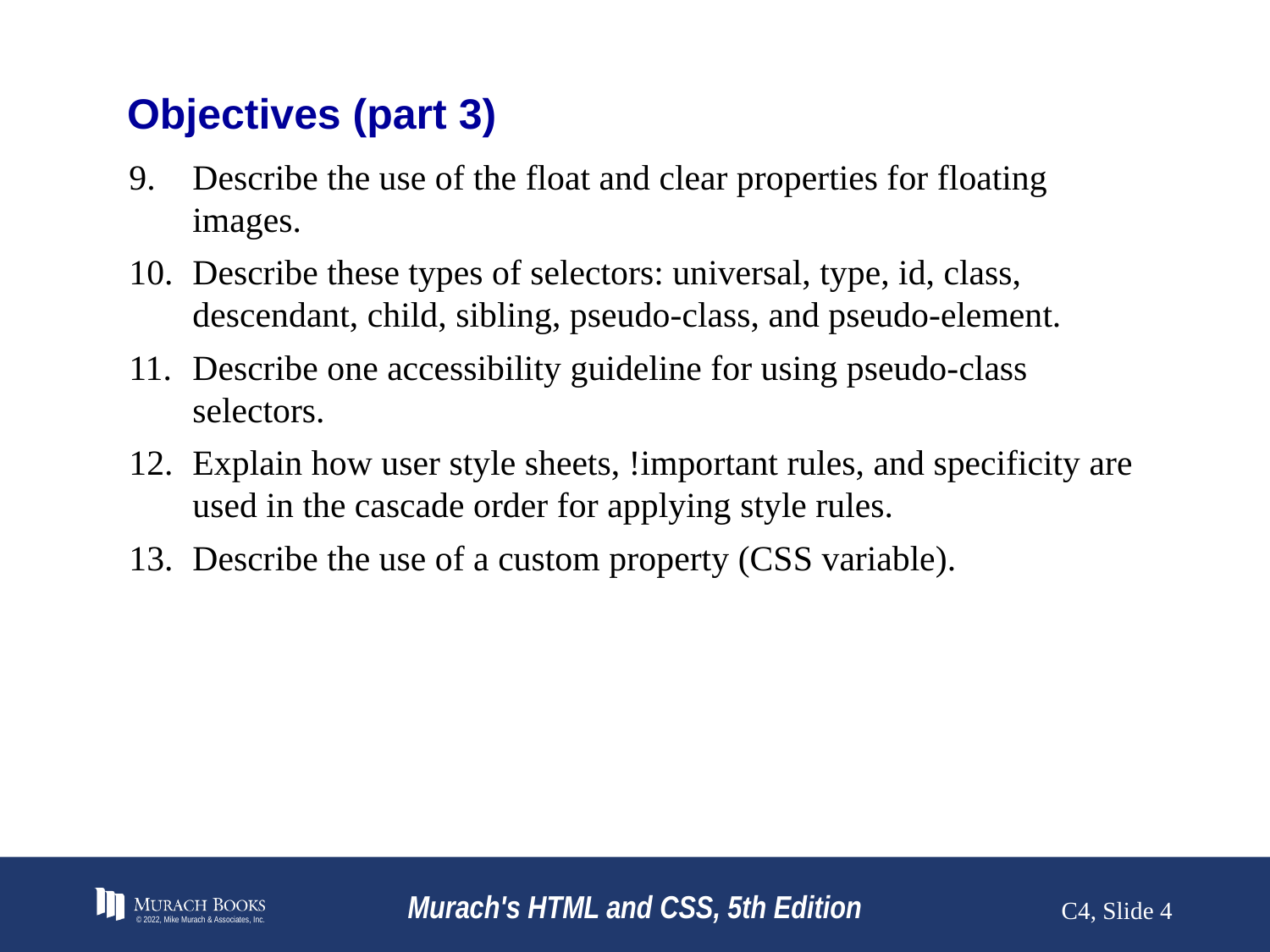

# Objectives (part 3)
Describe the use of the float and clear properties for floating images.
Describe these types of selectors: universal, type, id, class, descendant, child, sibling, pseudo-class, and pseudo-element.
Describe one accessibility guideline for using pseudo-class selectors.
Explain how user style sheets, !important rules, and specificity are used in the cascade order for applying style rules.
Describe the use of a custom property (CSS variable).

© 2022, Mike Murach & Associates, Inc.
Murach's HTML and CSS, 5th Edition

C4, Slide 4